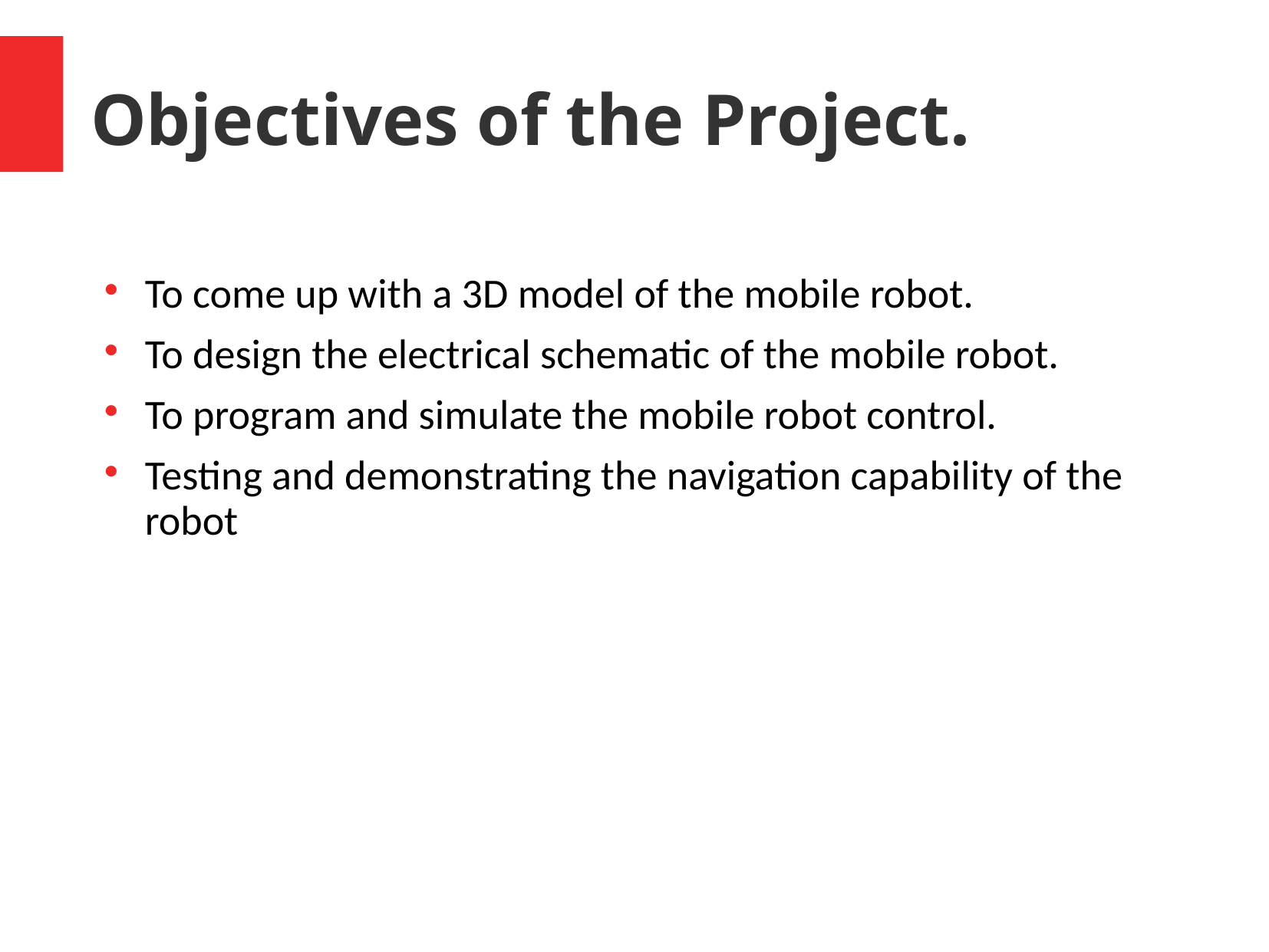

Objectives of the Project.
To come up with a 3D model of the mobile robot.
To design the electrical schematic of the mobile robot.
To program and simulate the mobile robot control.
Testing and demonstrating the navigation capability of the robot